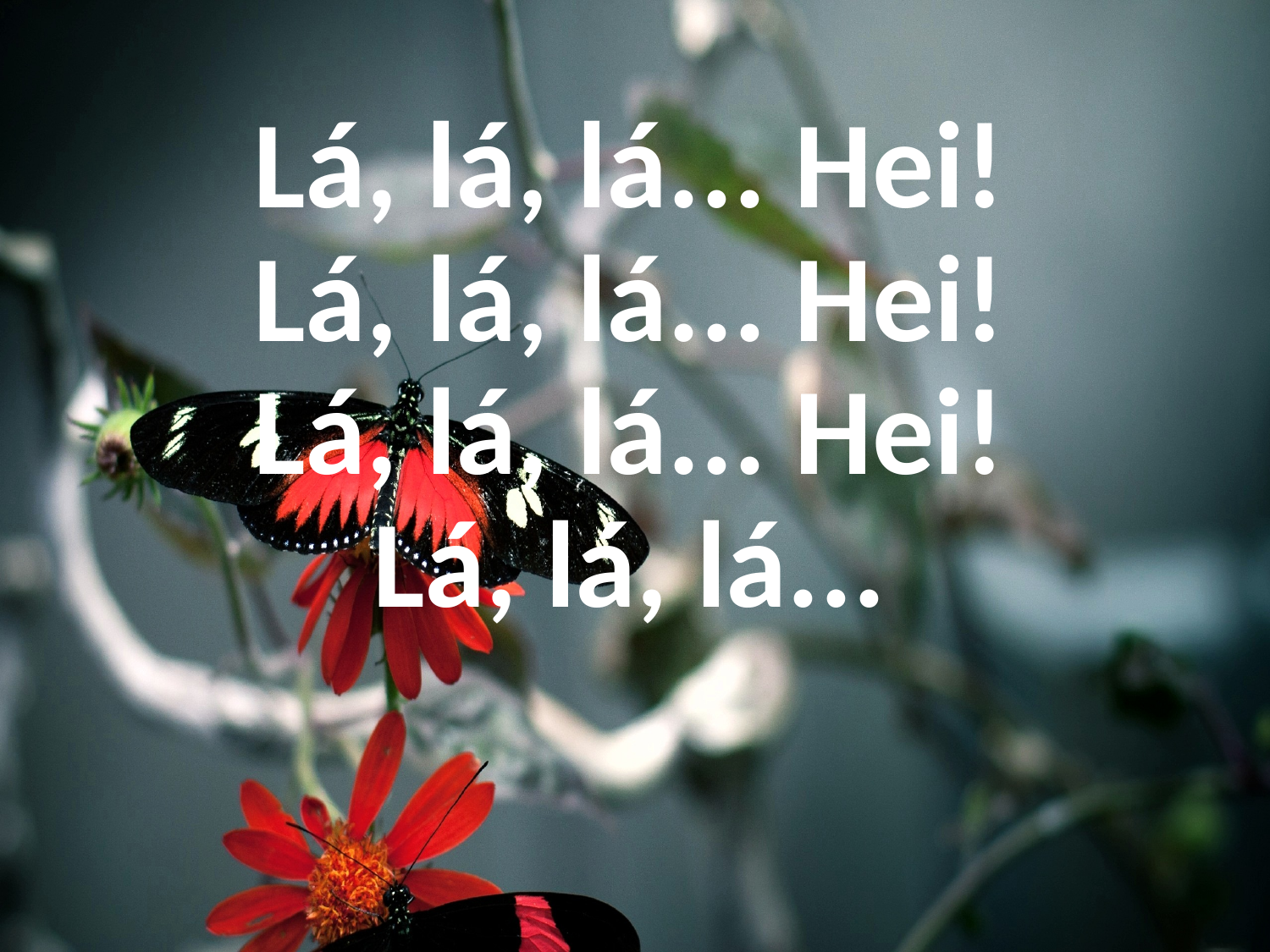

Lá, lá, lá... Hei!
Lá, lá, lá... Hei!
Lá, lá, lá... Hei!
Lá, lá, lá...